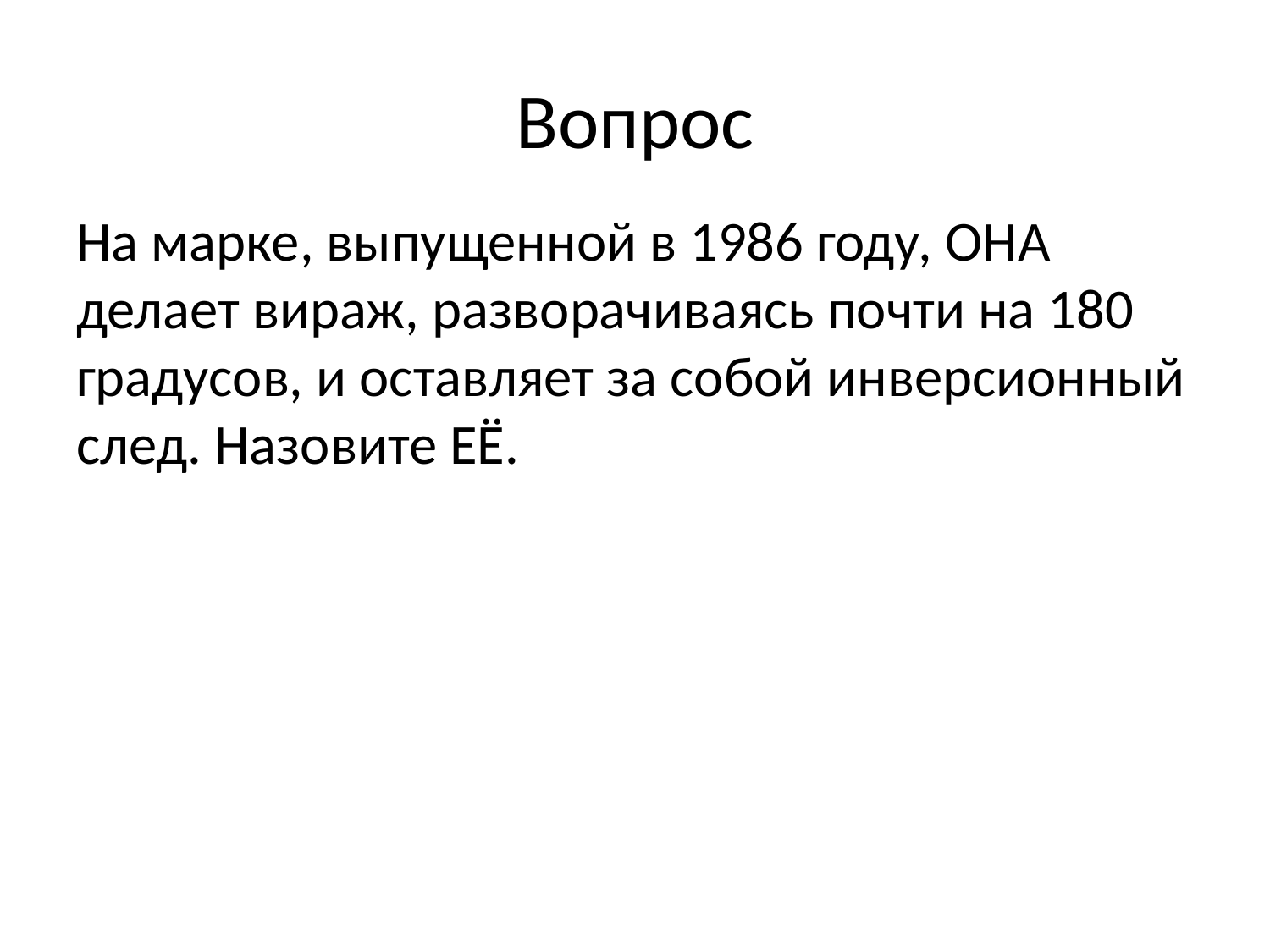

# Вопрос
На марке, выпущенной в 1986 году, ОНА делает вираж, разворачиваясь почти на 180 градусов, и оставляет за собой инверсионный след. Назовите ЕЁ.